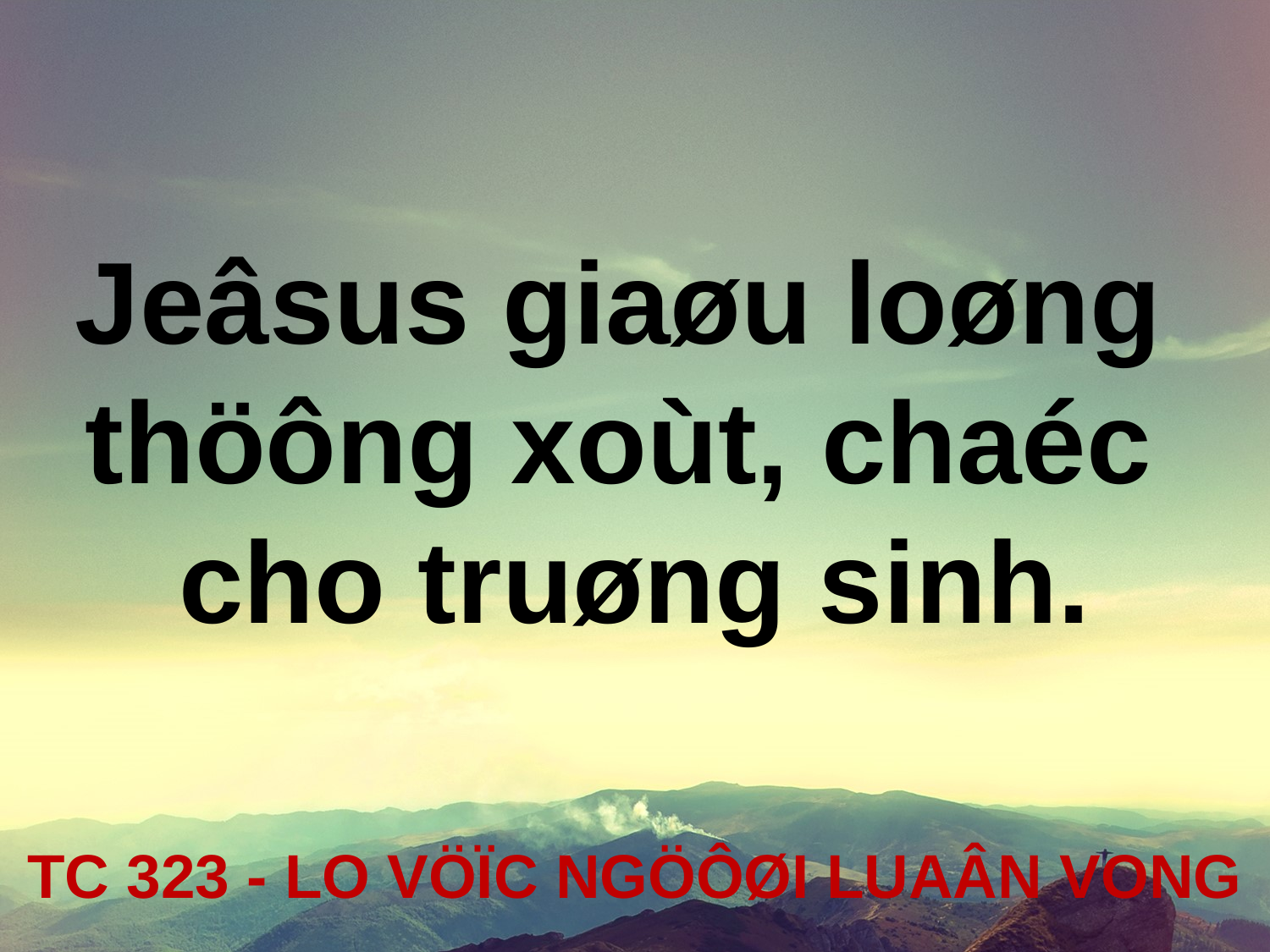

Jeâsus giaøu loøng
thöông xoùt, chaéc
cho truøng sinh.
TC 323 - LO VÖÏC NGÖÔØI LUAÂN VONG